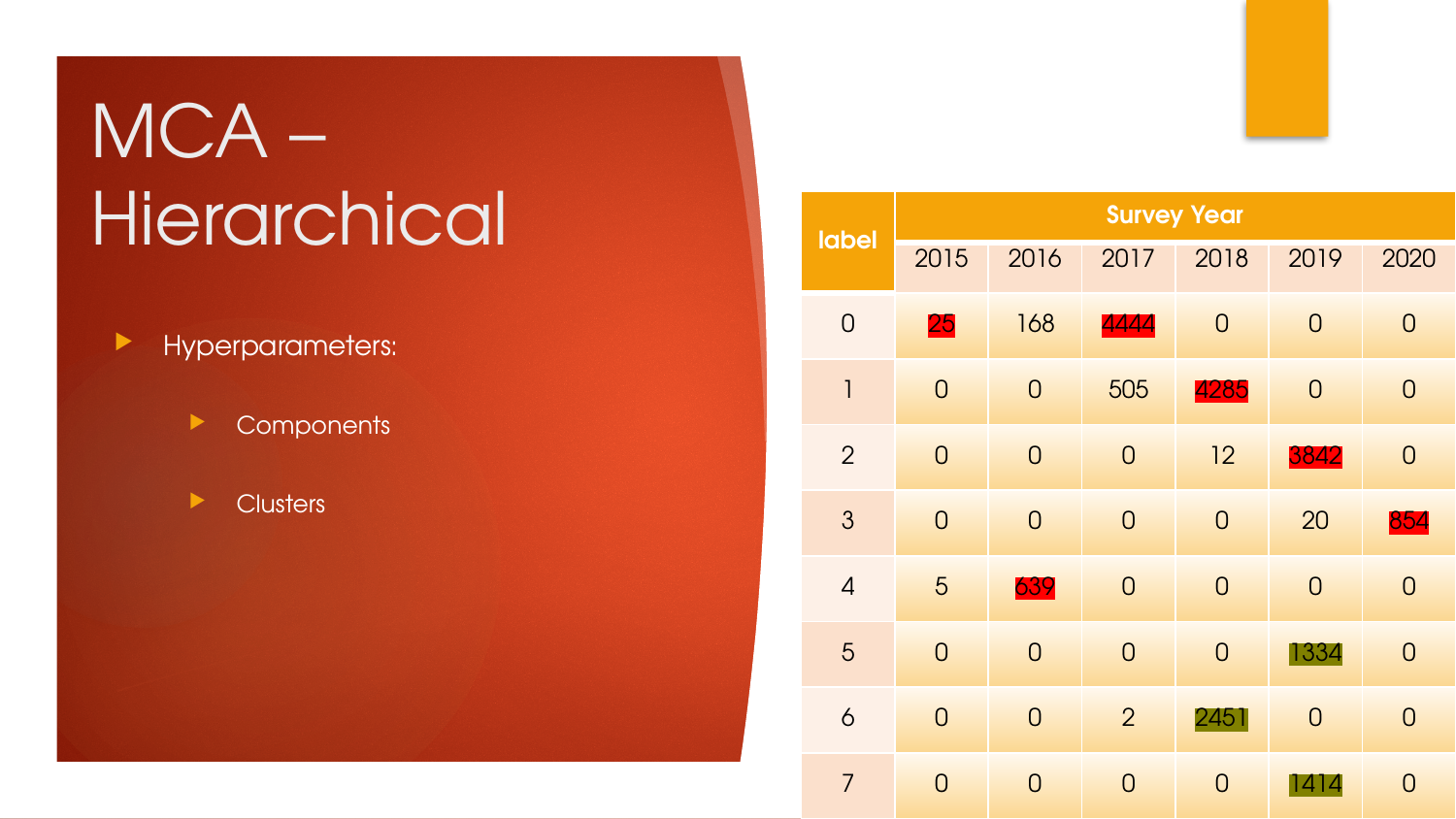

# MCA – Hierarchical
| label | Survey Year |  |  |  |  |  |
| --- | --- | --- | --- | --- | --- | --- |
|  | 2015 | 2016 | 2017 | 2018 | 2019 | 2020 |
| 0 | 25 | 168 | 4444 | 0 | 0 | 0 |
| 1 | 0 | 0 | 505 | 4285 | 0 | 0 |
| 2 | 0 | 0 | 0 | 12 | 3842 | 0 |
| 3 | 0 | 0 | 0 | 0 | 20 | 854 |
| 4 | 5 | 639 | 0 | 0 | 0 | 0 |
| 5 | 0 | 0 | 0 | 0 | 1334 | 0 |
| 6 | 0 | 0 | 2 | 2451 | 0 | 0 |
| 7 | 0 | 0 | 0 | 0 | 1414 | 0 |
Hyperparameters:
Components
Clusters